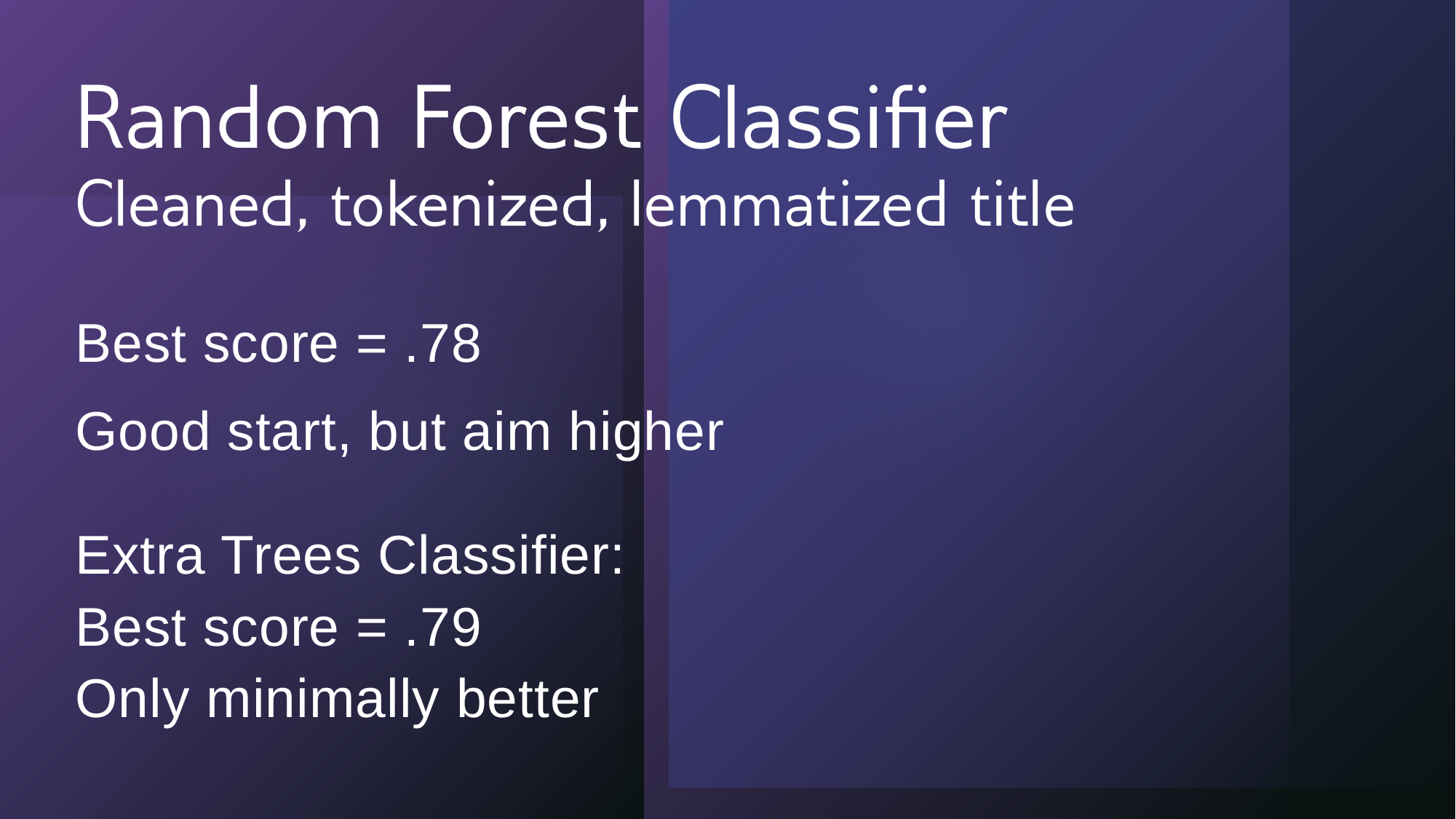

# Random Forest Classifier Cleaned, tokenized, lemmatized title
Best score = .78
Good start, but aim higher
Extra Trees Classifier:
Best score = .79
Only minimally better